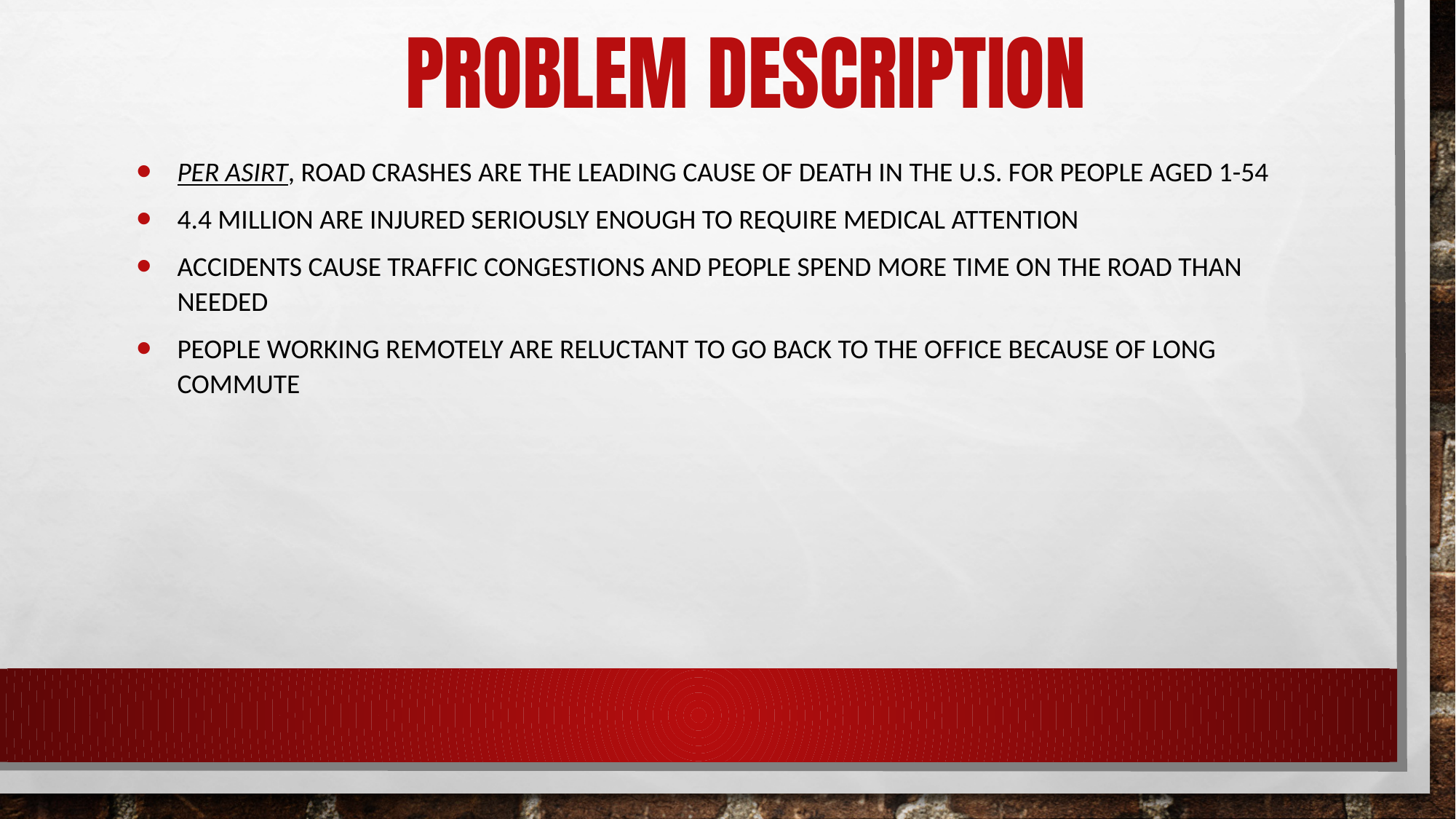

# Problem description
PER ASIRT, Road crashes are the leading cause of death in the U.S. for people aged 1-54
4.4 million are injured seriously enough to require medical attention
accidents cause traffic congestions and people spend more time on the road than needed
People working remotely are reluctant to go back to the office because of long commute